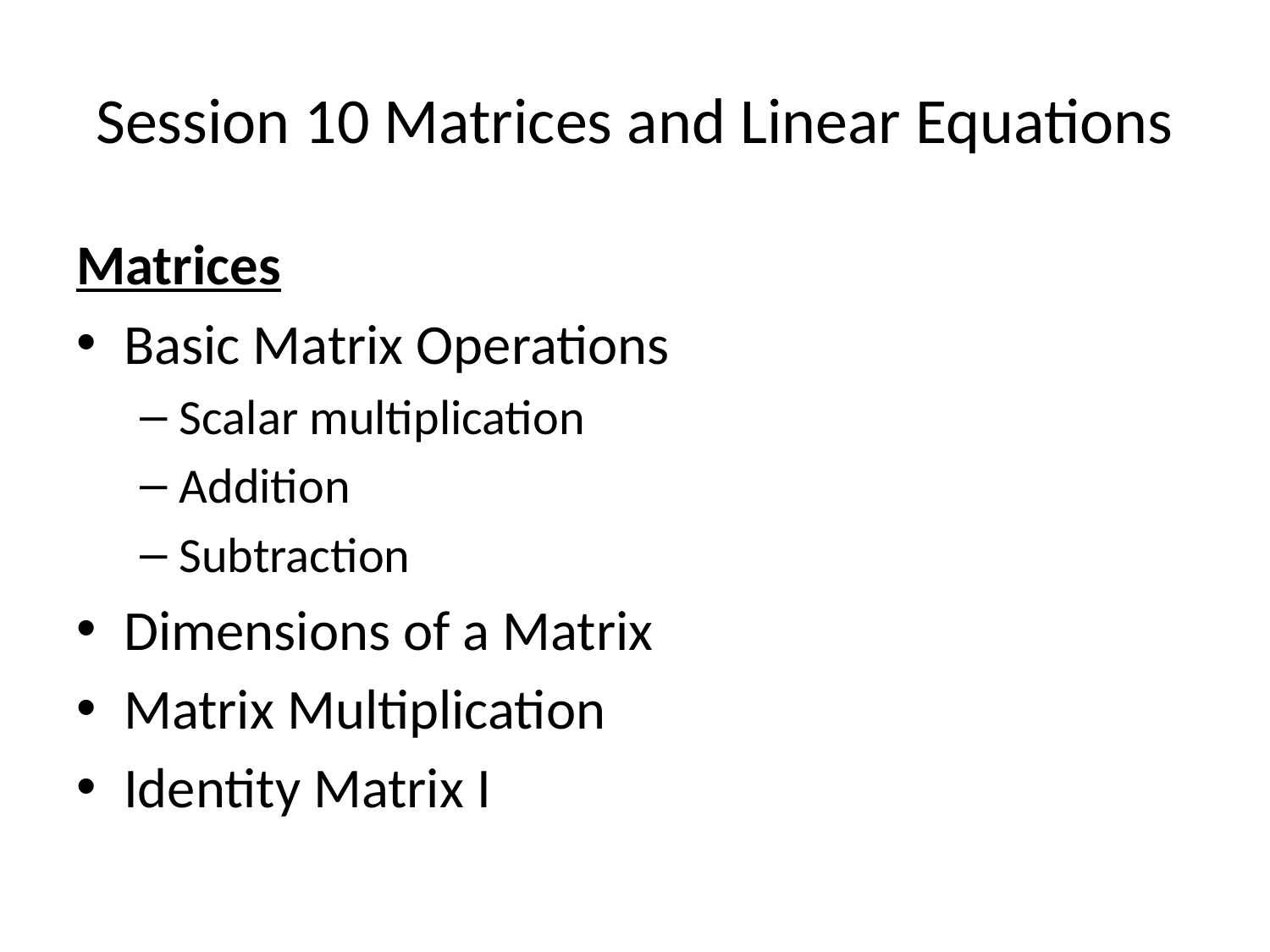

# Session 10 Matrices and Linear Equations
Matrices
Basic Matrix Operations
Scalar multiplication
Addition
Subtraction
Dimensions of a Matrix
Matrix Multiplication
Identity Matrix I